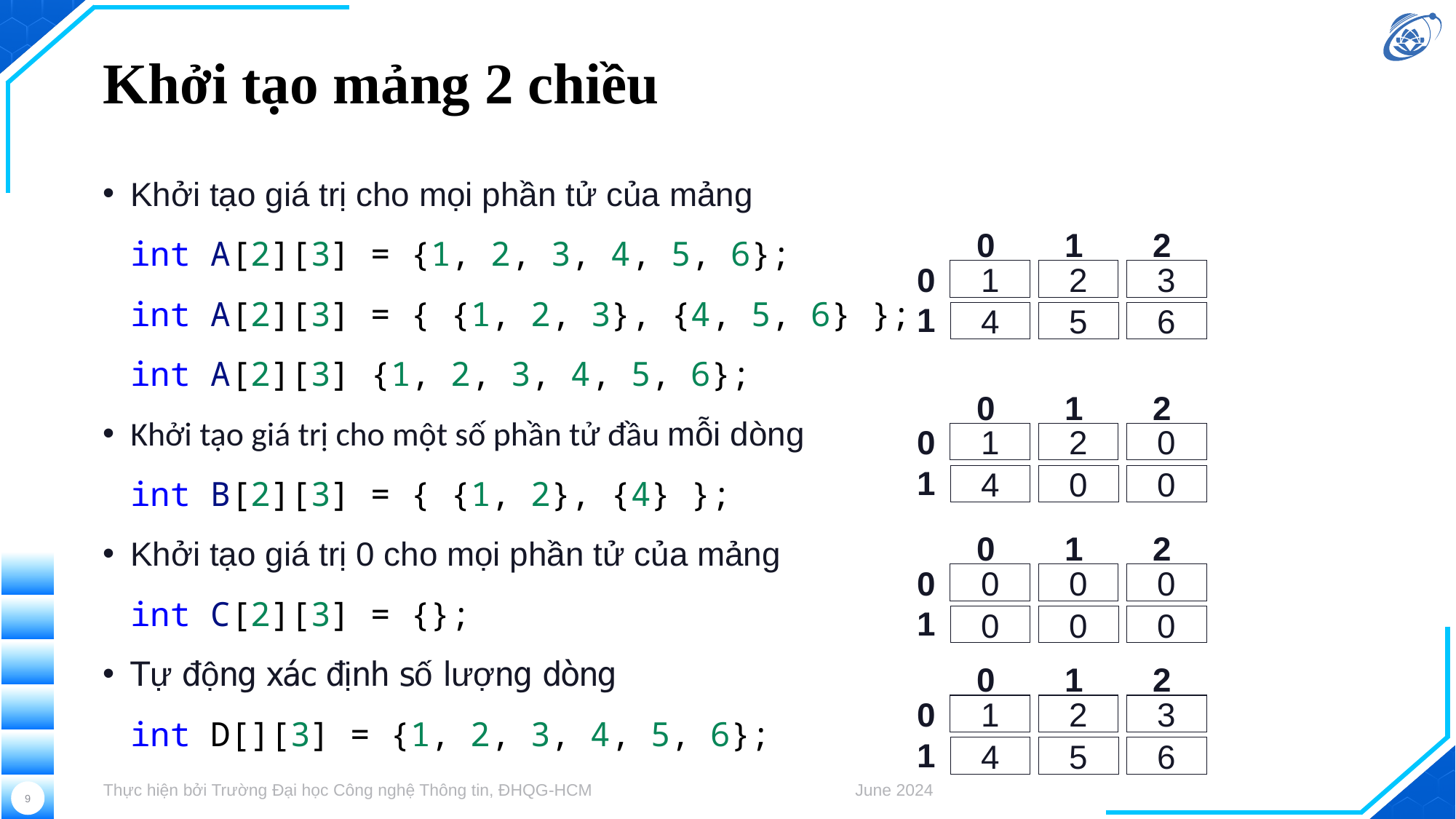

# Khởi tạo mảng 2 chiều
Khởi tạo giá trị cho mọi phần tử của mảng
int A[2][3] = {1, 2, 3, 4, 5, 6};
int A[2][3] = { {1, 2, 3}, {4, 5, 6} };
int A[2][3] {1, 2, 3, 4, 5, 6};
Khởi tạo giá trị cho một số phần tử đầu mỗi dòng
int B[2][3] = { {1, 2}, {4} };
Khởi tạo giá trị 0 cho mọi phần tử của mảng
int C[2][3] = {};
Tự động xác định số lượng dòng
int D[][3] = {1, 2, 3, 4, 5, 6};
0
1
2
1
2
3
4
5
6
0
1
0
1
2
1
2
0
4
0
0
0
1
0
1
2
0
0
0
0
0
0
0
1
0
1
2
1
2
3
4
5
6
0
1
Thực hiện bởi Trường Đại học Công nghệ Thông tin, ĐHQG-HCM
June 2024
9